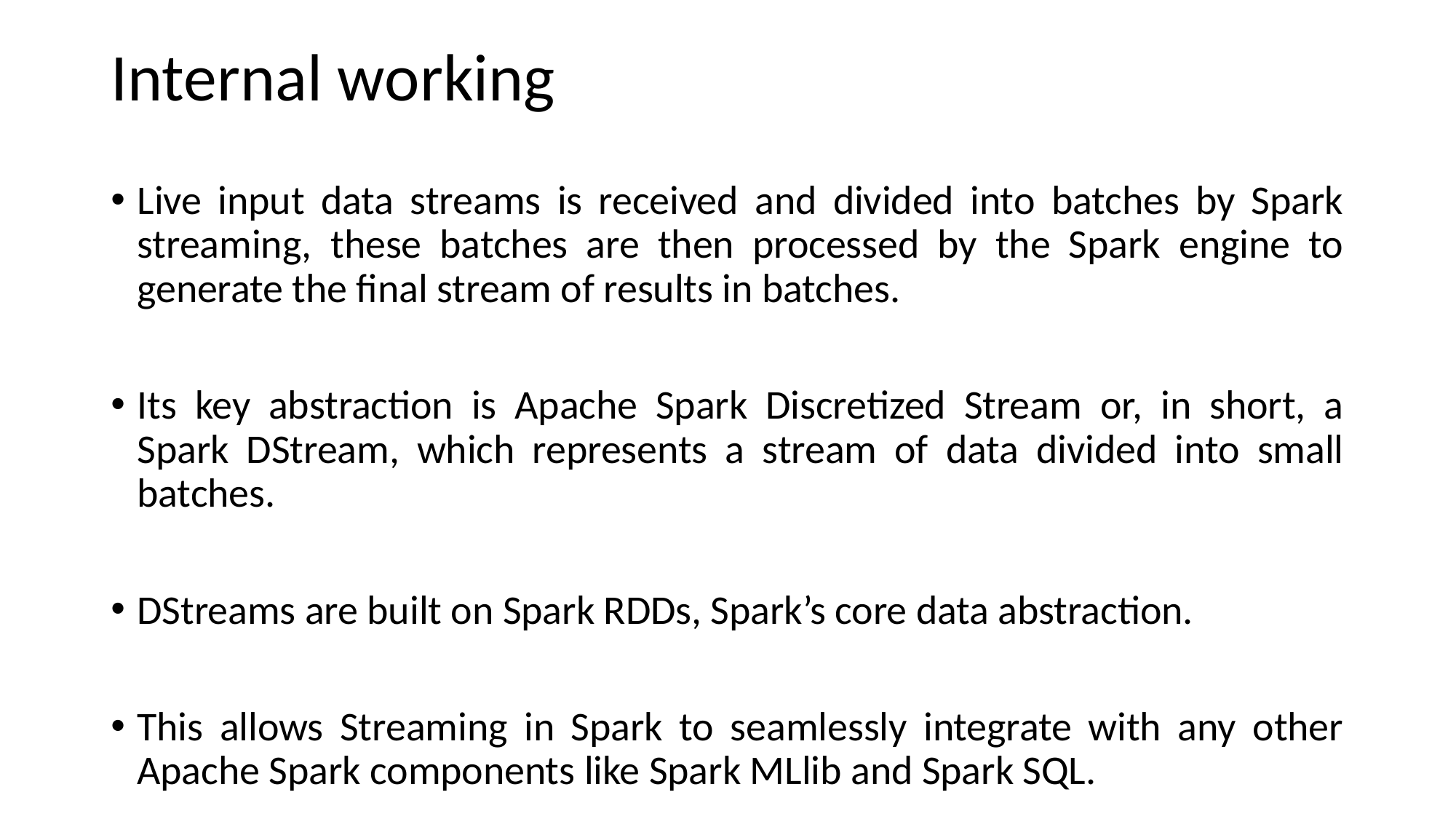

# Internal working
Live input data streams is received and divided into batches by Spark streaming, these batches are then processed by the Spark engine to generate the final stream of results in batches.

Its key abstraction is Apache Spark Discretized Stream or, in short, a Spark DStream, which represents a stream of data divided into small batches.

DStreams are built on Spark RDDs, Spark’s core data abstraction.

This allows Streaming in Spark to seamlessly integrate with any other Apache Spark components like Spark MLlib and Spark SQL.